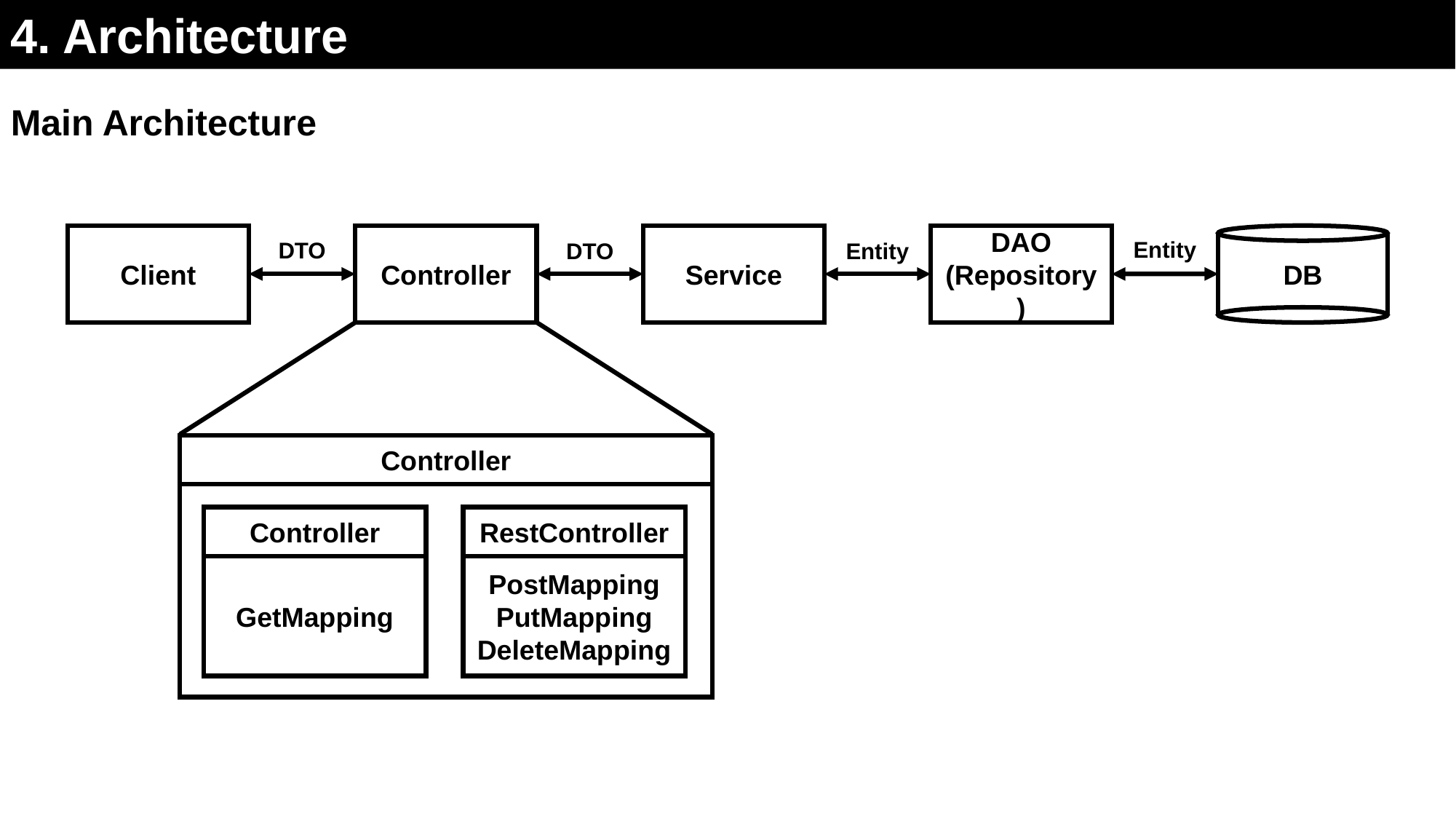

4. Architecture
Main Architecture
Entity
DTO
Client
Controller
Service
DAO
(Repository)

DB

DTO
Entity
Controller

RestController
Controller
GetMapping
PostMapping
PutMapping
DeleteMapping